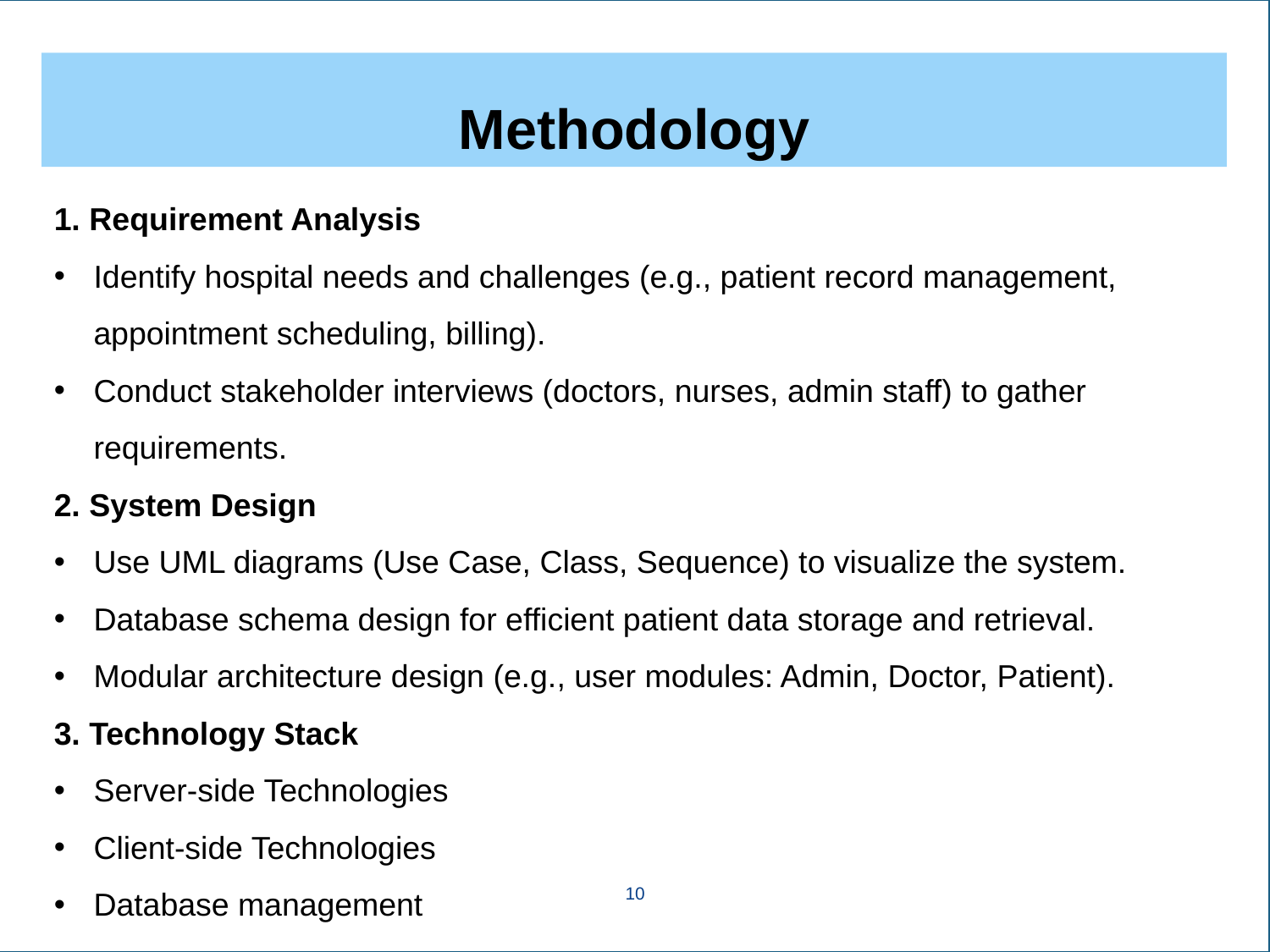

#
Methodology
1. Requirement Analysis
Identify hospital needs and challenges (e.g., patient record management, appointment scheduling, billing).
Conduct stakeholder interviews (doctors, nurses, admin staff) to gather requirements.
2. System Design
Use UML diagrams (Use Case, Class, Sequence) to visualize the system.
Database schema design for efficient patient data storage and retrieval.
Modular architecture design (e.g., user modules: Admin, Doctor, Patient).
3. Technology Stack
Server-side Technologies
Client-side Technologies
Database management

10